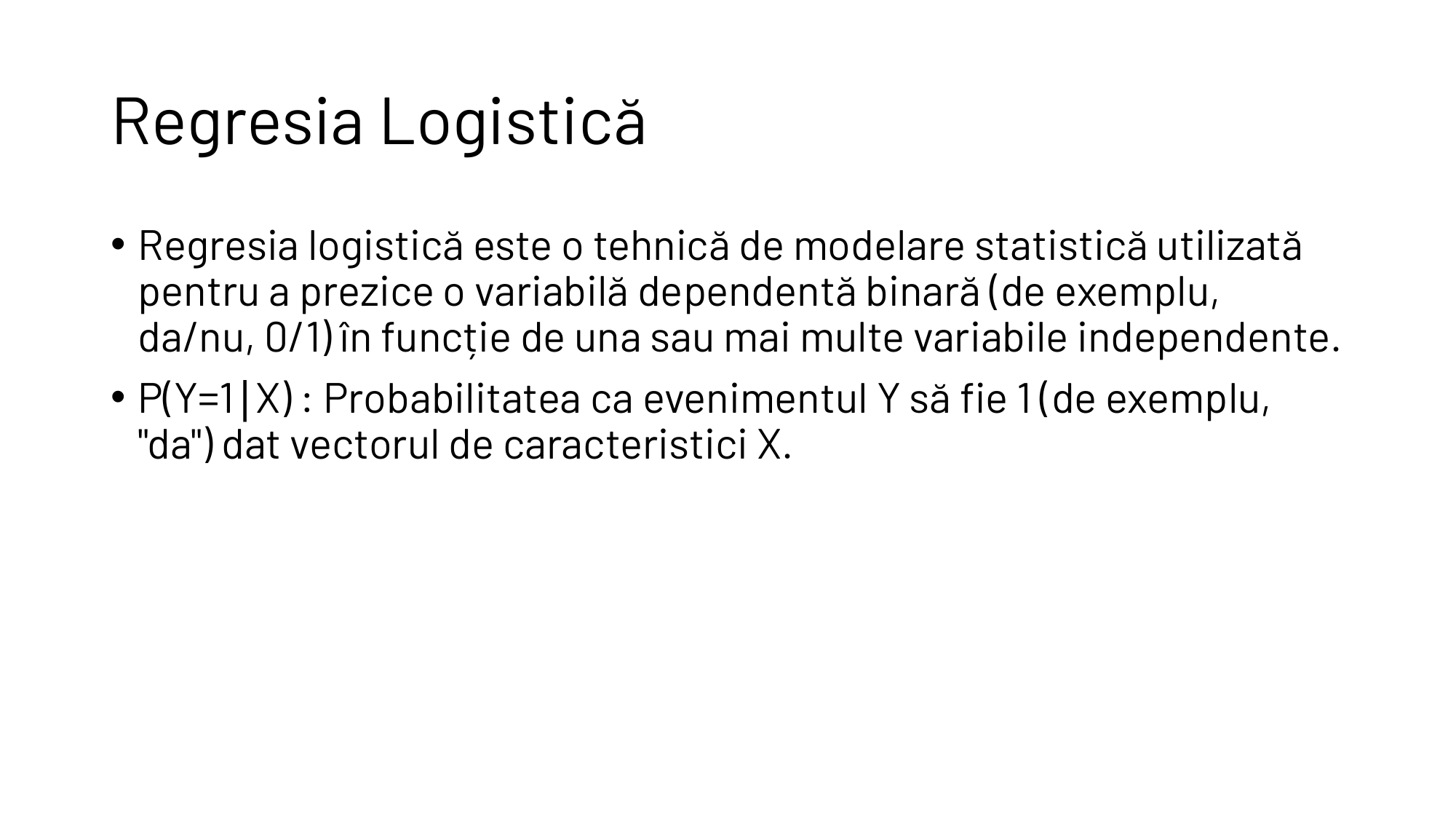

# Regresia Logistică
Regresia logistică este o tehnică de modelare statistică utilizată pentru a prezice o variabilă dependentă binară (de exemplu, da/nu, 0/1) în funcție de una sau mai multe variabile independente.
P(Y=1∣X) : Probabilitatea ca evenimentul Y să fie 1 (de exemplu, "da") dat vectorul de caracteristici X.